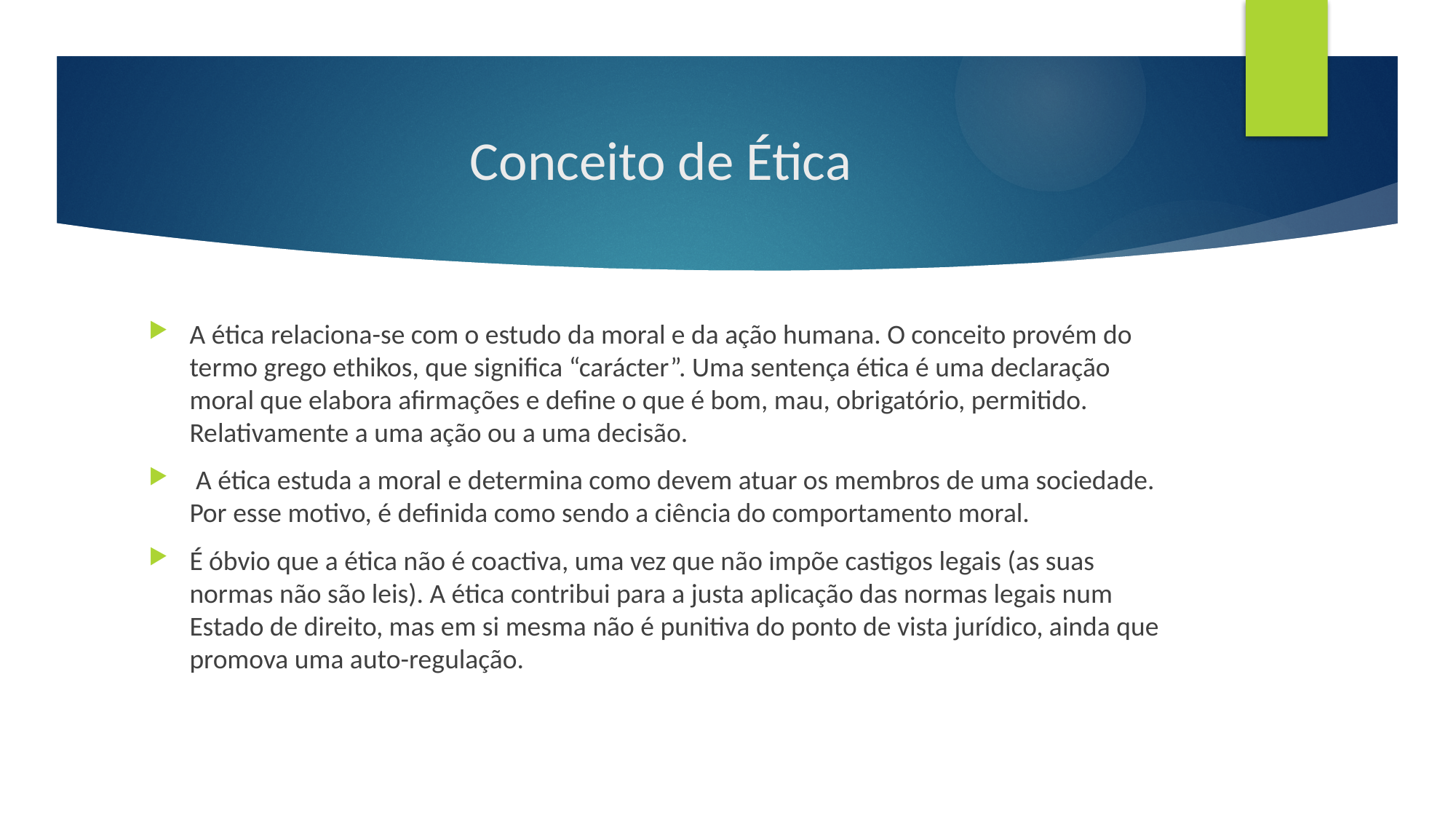

# Conceito de Ética
A ética relaciona-se com o estudo da moral e da ação humana. O conceito provém do termo grego ethikos, que significa “carácter”. Uma sentença ética é uma declaração moral que elabora afirmações e define o que é bom, mau, obrigatório, permitido. Relativamente a uma ação ou a uma decisão.
 A ética estuda a moral e determina como devem atuar os membros de uma sociedade. Por esse motivo, é definida como sendo a ciência do comportamento moral.
É óbvio que a ética não é coactiva, uma vez que não impõe castigos legais (as suas normas não são leis). A ética contribui para a justa aplicação das normas legais num Estado de direito, mas em si mesma não é punitiva do ponto de vista jurídico, ainda que promova uma auto-regulação.